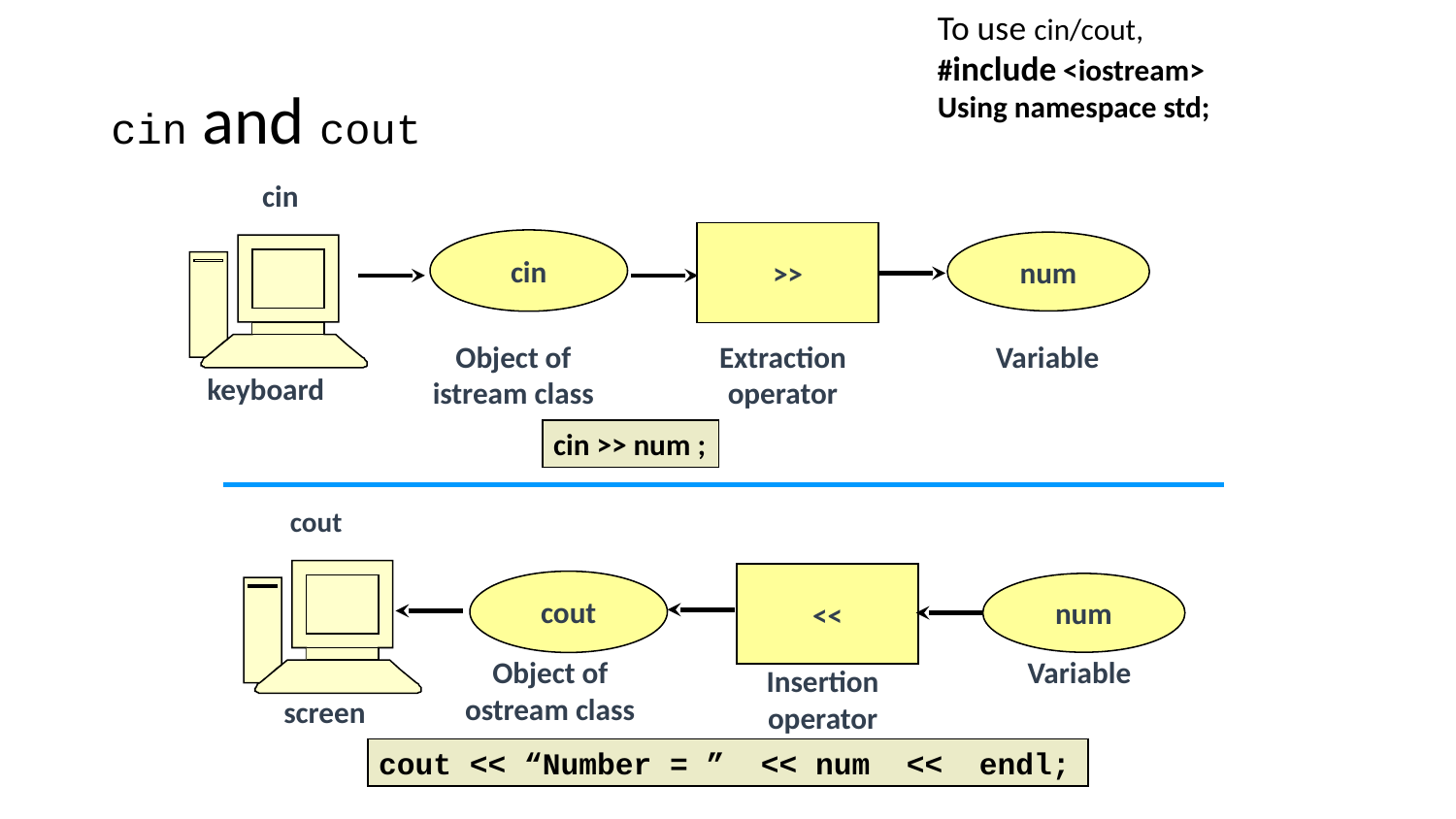

To use cin/cout,
#include <iostream>
Using namespace std;
# cin and cout
cin
>>
cin
num

Object of
istream class
Extraction
operator
Variable
keyboard
cin >> num ;
cout

<<
cout
num
Object of
ostream class
Variable
Insertion
operator
screen
cout << “Number = ”  << num  <<  endl;